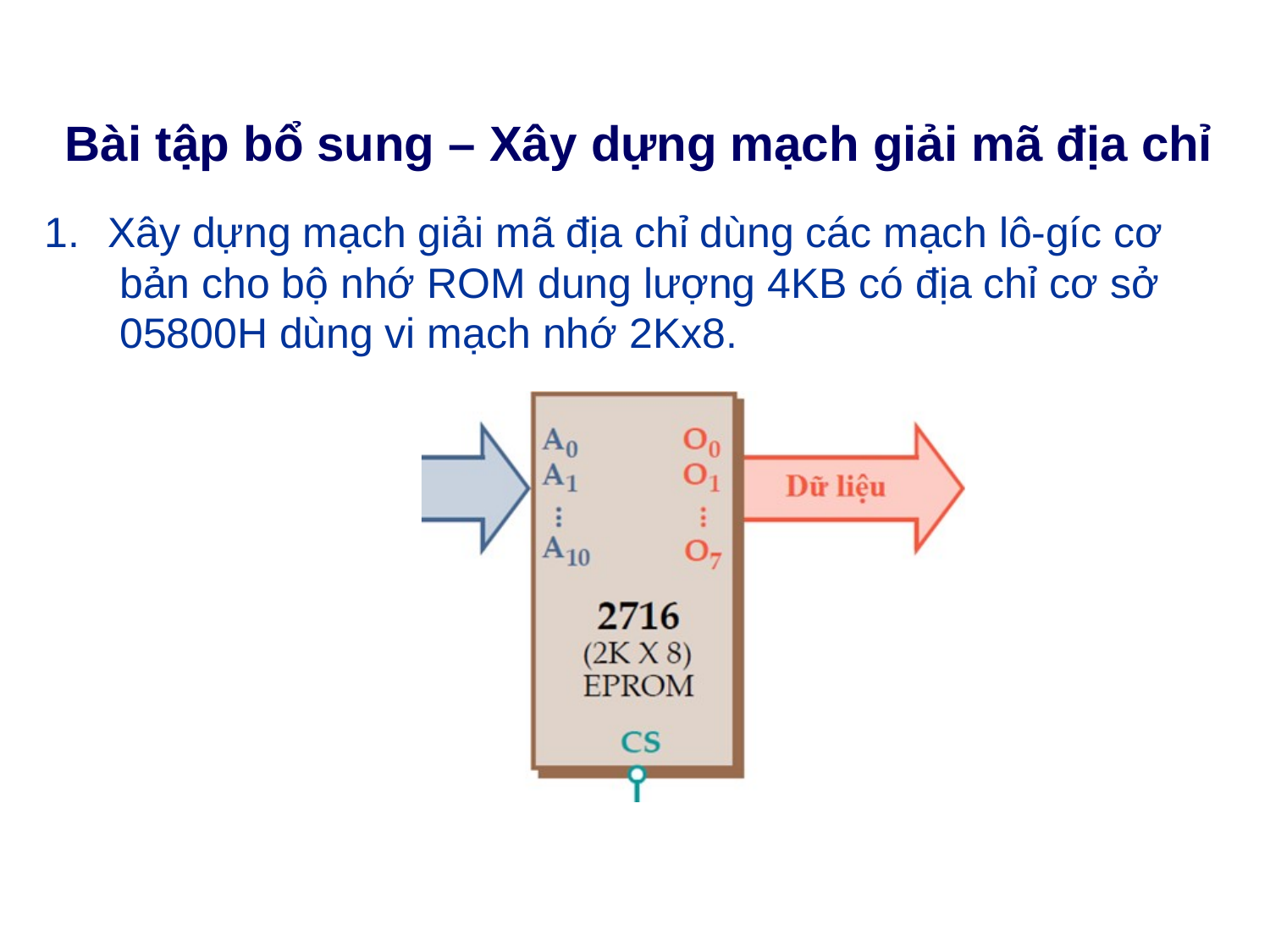

# Bài tập bổ sung – Xây dựng mạch giải mã địa chỉ
1.	Xây dựng mạch giải mã địa chỉ dùng các mạch lô-gíc cơ  bản cho bộ nhớ ROM dung lượng 4KB có địa chỉ cơ sở  05800H dùng vi mạch nhớ 2Kx8.